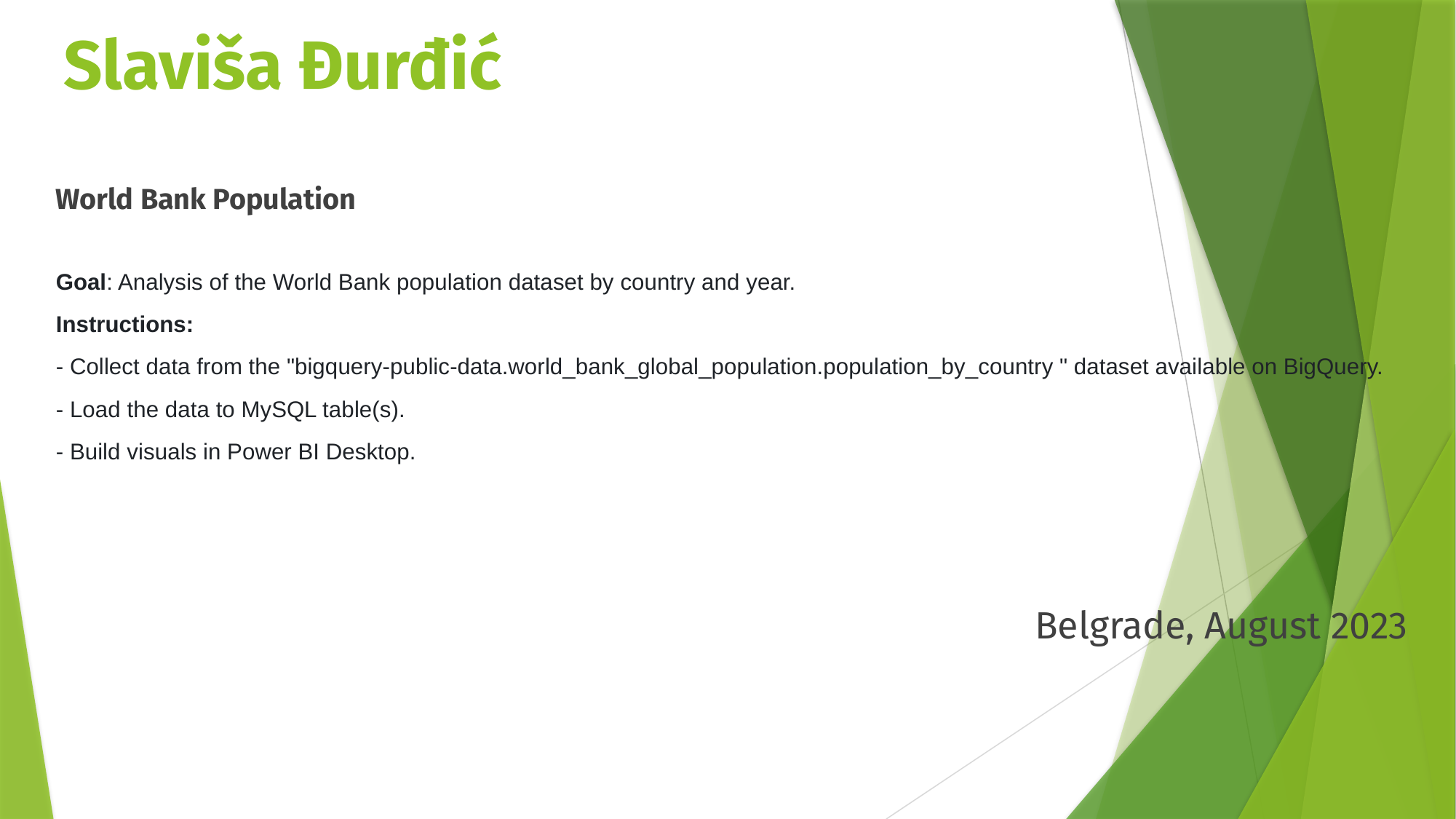

# Slaviša Đurđić
World Bank Population

Goal: Analysis of the World Bank population dataset by country and year.
Instructions:
- Collect data from the "bigquery-public-data.world_bank_global_population.population_by_country " dataset available on BigQuery.
- Load the data to MySQL table(s).
- Build visuals in Power BI Desktop.

Belgrade, August 2023